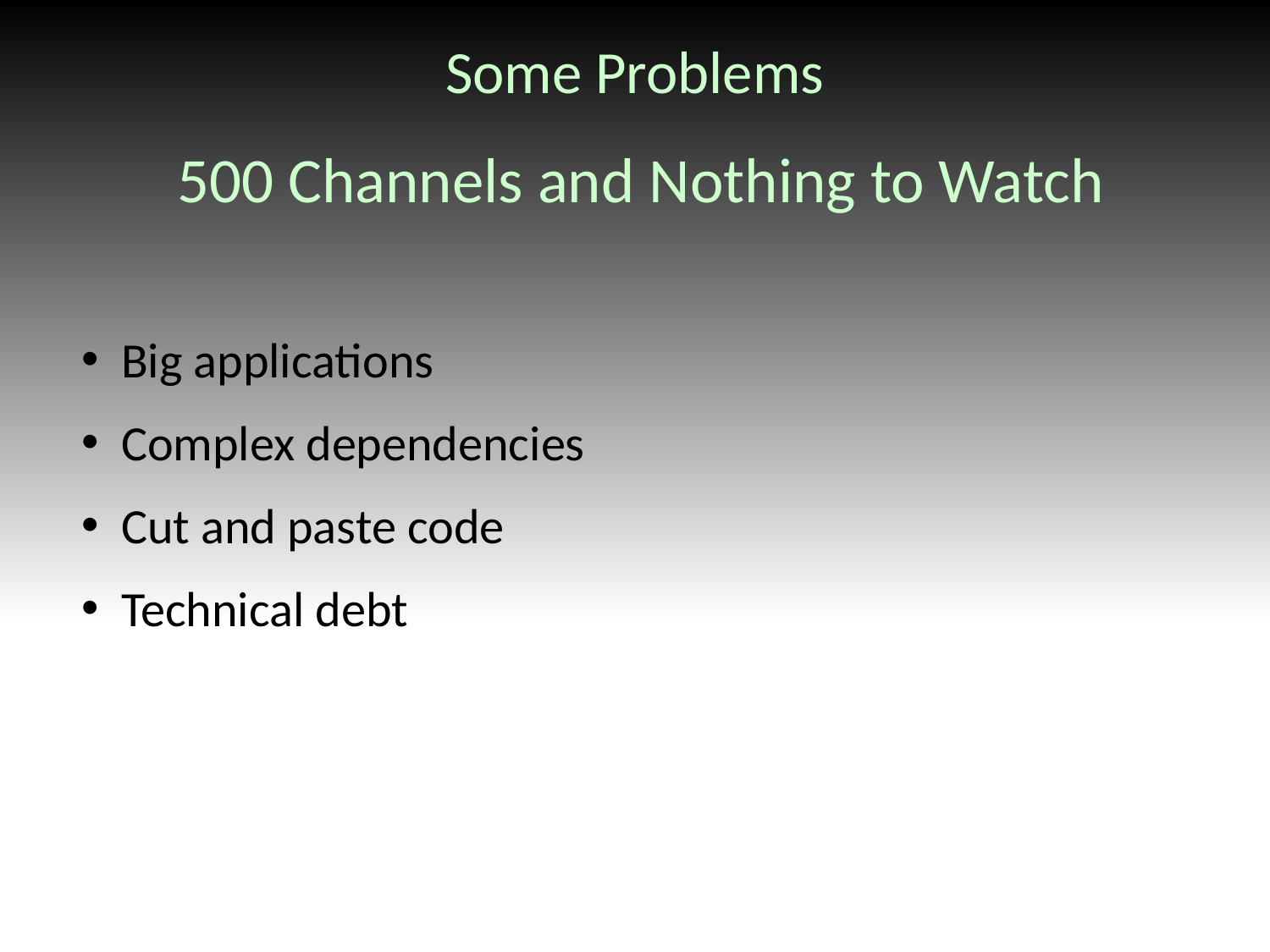

# Some Problems
500 Channels and Nothing to Watch
Big applications
Complex dependencies
Cut and paste code
Technical debt